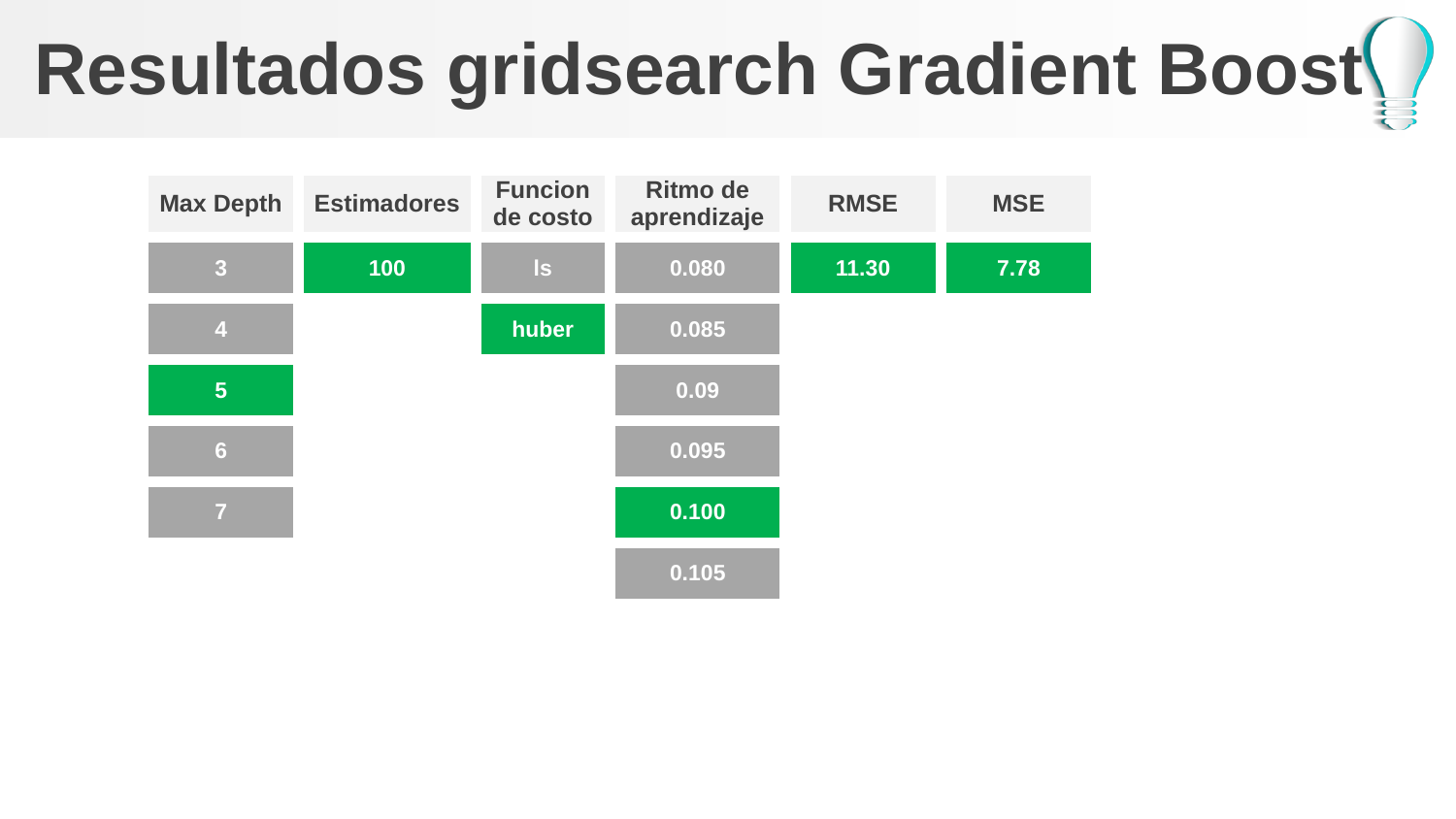

# Resultados gridsearch Gradient Boost
| Max Depth | Estimadores | Funcion de costo | Ritmo de aprendizaje | RMSE | MSE |
| --- | --- | --- | --- | --- | --- |
| 3 | 100 | ls | 0.080 | 11.30 | 7.78 |
| 4 |  | huber | 0.085 |  |  |
| 5 |  |  | 0.09 |  |  |
| 6 |  |  | 0.095 |  |  |
| 7 |  |  | 0.100 |  |  |
| 8 |  |  | 0.105 |  |  |